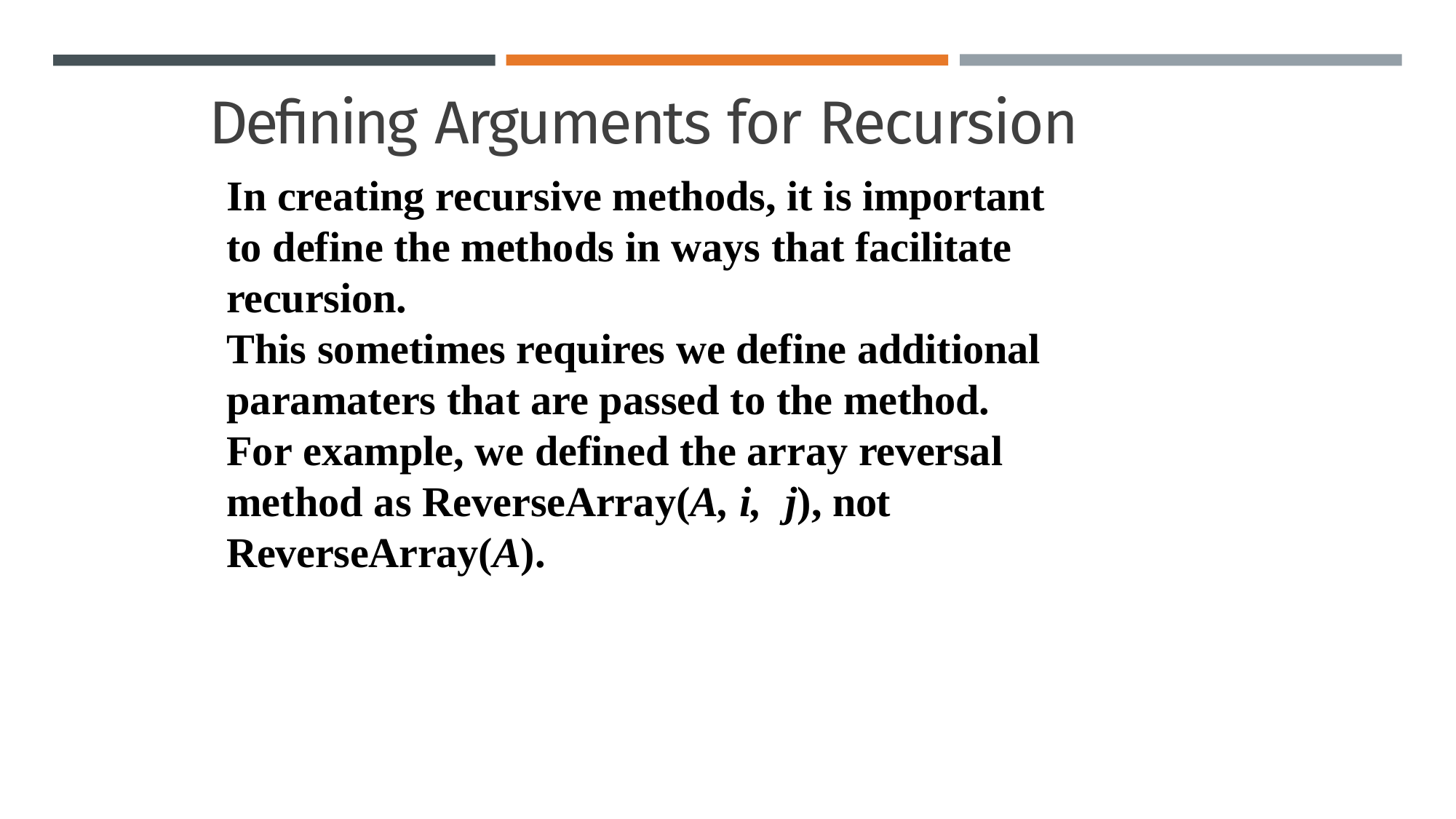

# Defining Arguments for Recursion
In creating recursive methods, it is important to define the methods in ways that facilitate recursion.
This sometimes requires we define additional paramaters that are passed to the method.
For example, we defined the array reversal method as ReverseArray(A, i,	j), not ReverseArray(A).